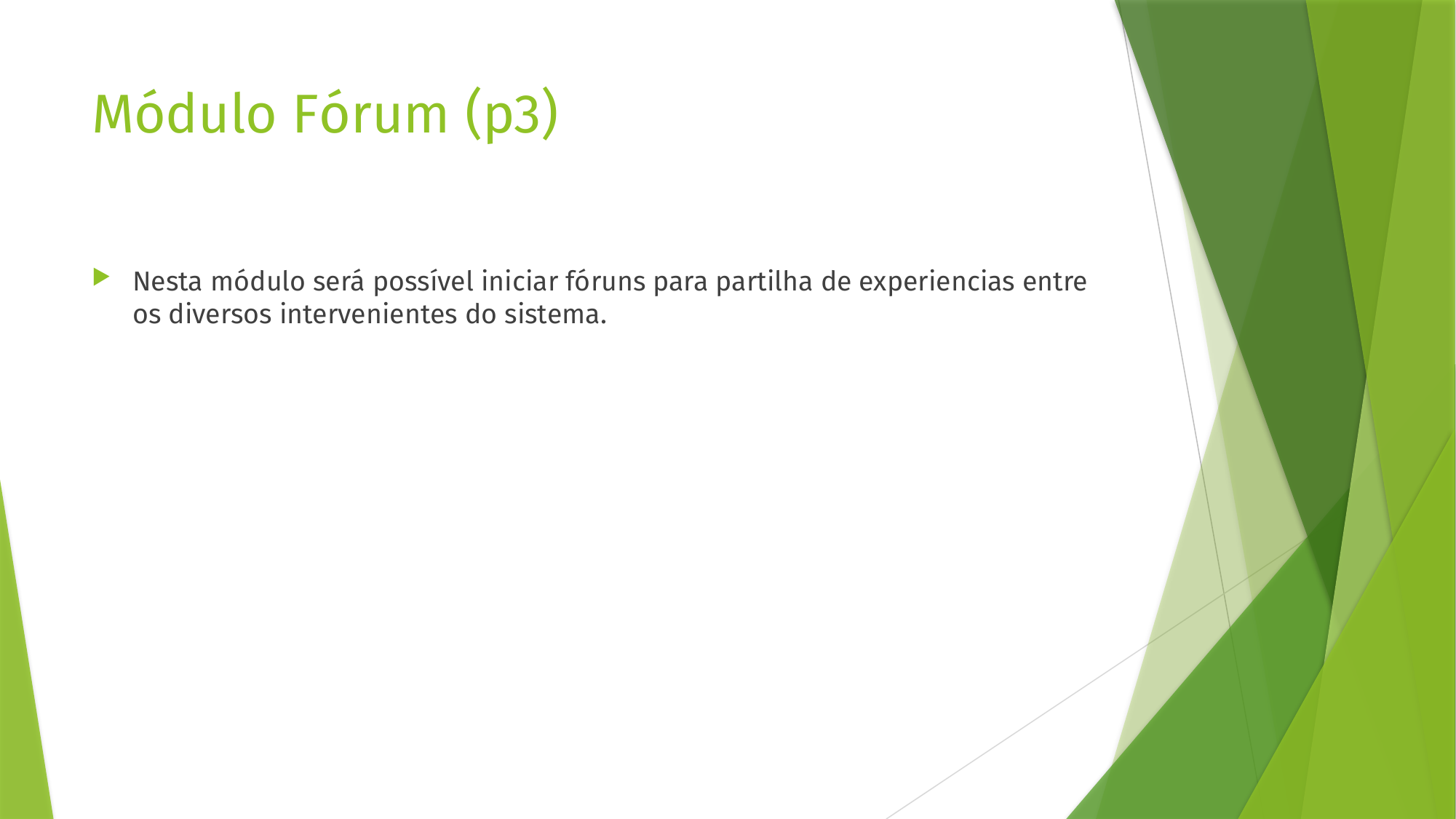

# Módulo Fórum (p3)
Nesta módulo será possível iniciar fóruns para partilha de experiencias entre os diversos intervenientes do sistema.